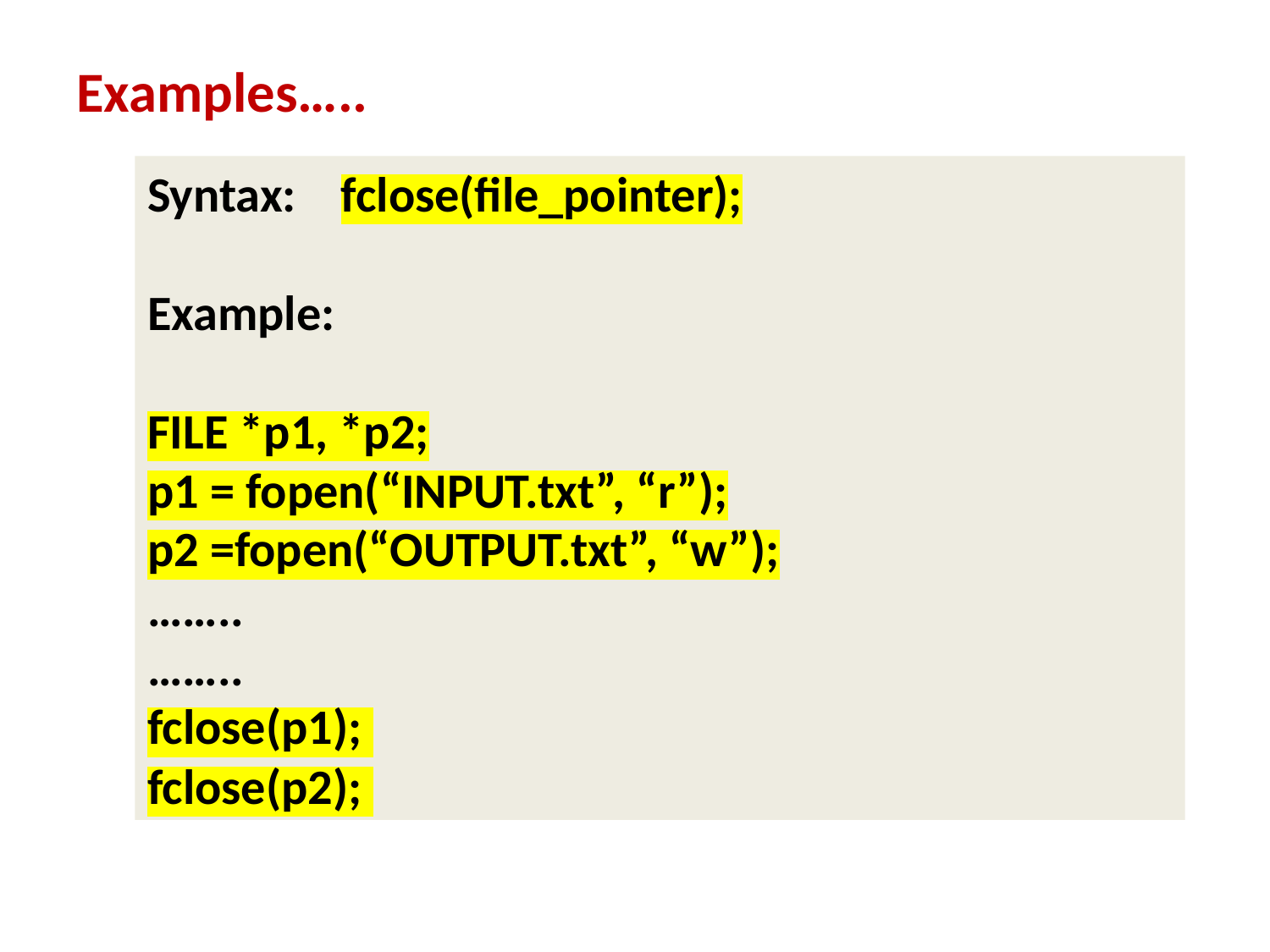

# Examples…..
Syntax:    fclose(file_pointer);

Example:

FILE *p1, *p2;
p1 = fopen(“INPUT.txt”, “r”);
p2 =fopen(“OUTPUT.txt”, “w”);
……..
……..
fclose(p1);
fclose(p2);